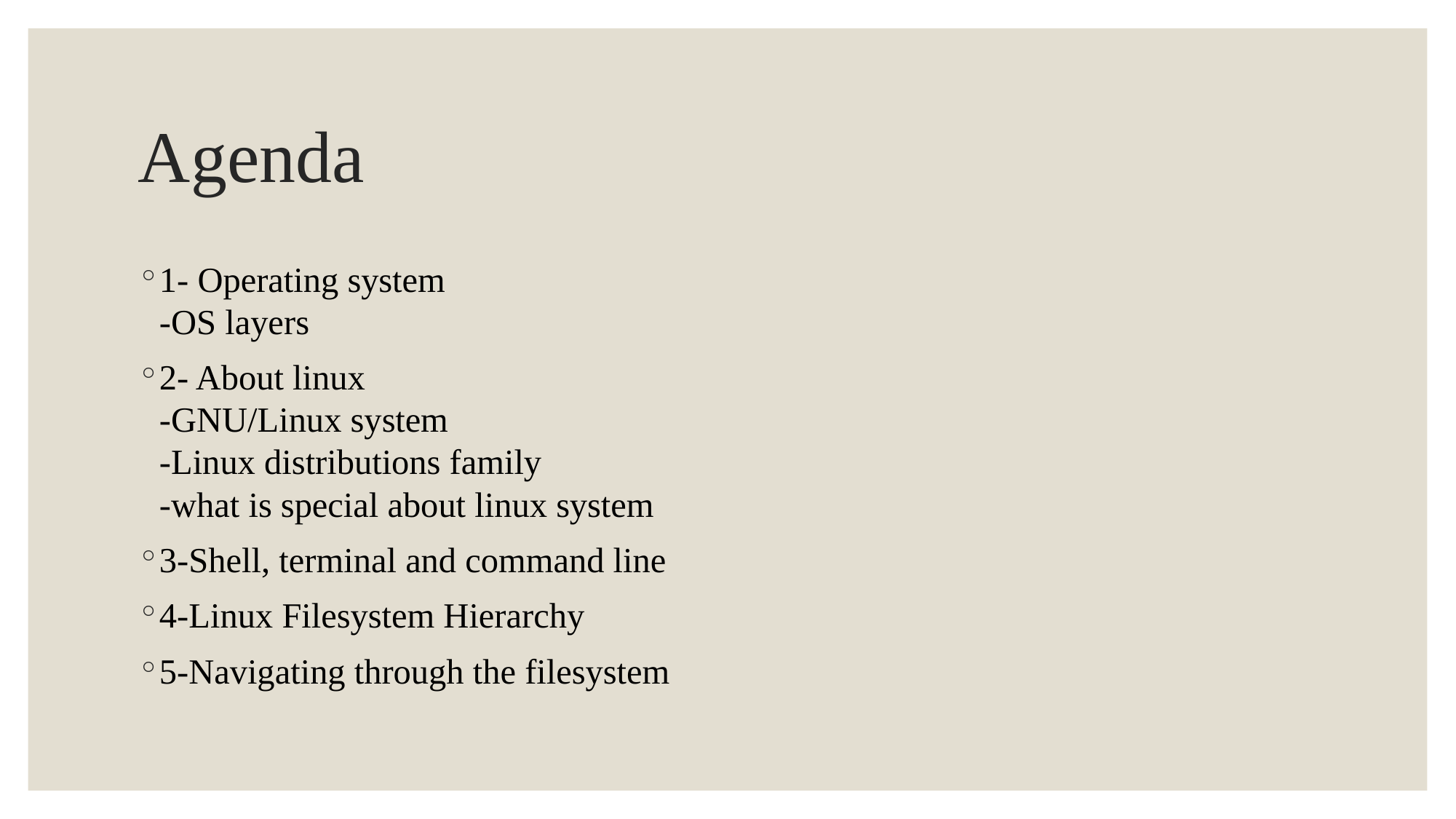

# Agenda
1- Operating system
-OS layers
2- About linux
-GNU/Linux system
-Linux distributions family
-what is special about linux system
3-Shell, terminal and command line
4-Linux Filesystem Hierarchy
5-Navigating through the filesystem